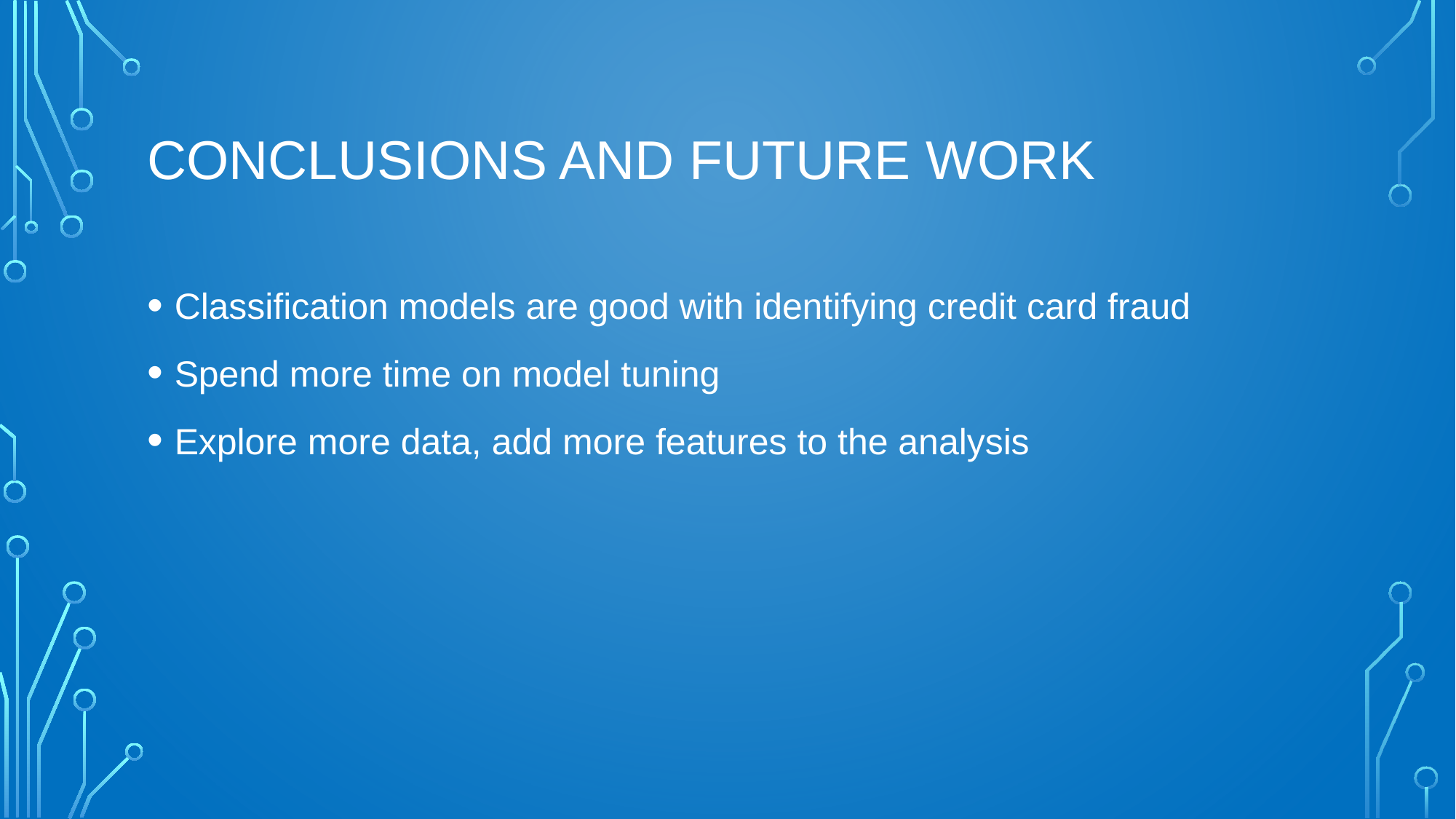

# Conclusions and future work
Classification models are good with identifying credit card fraud
Spend more time on model tuning
Explore more data, add more features to the analysis